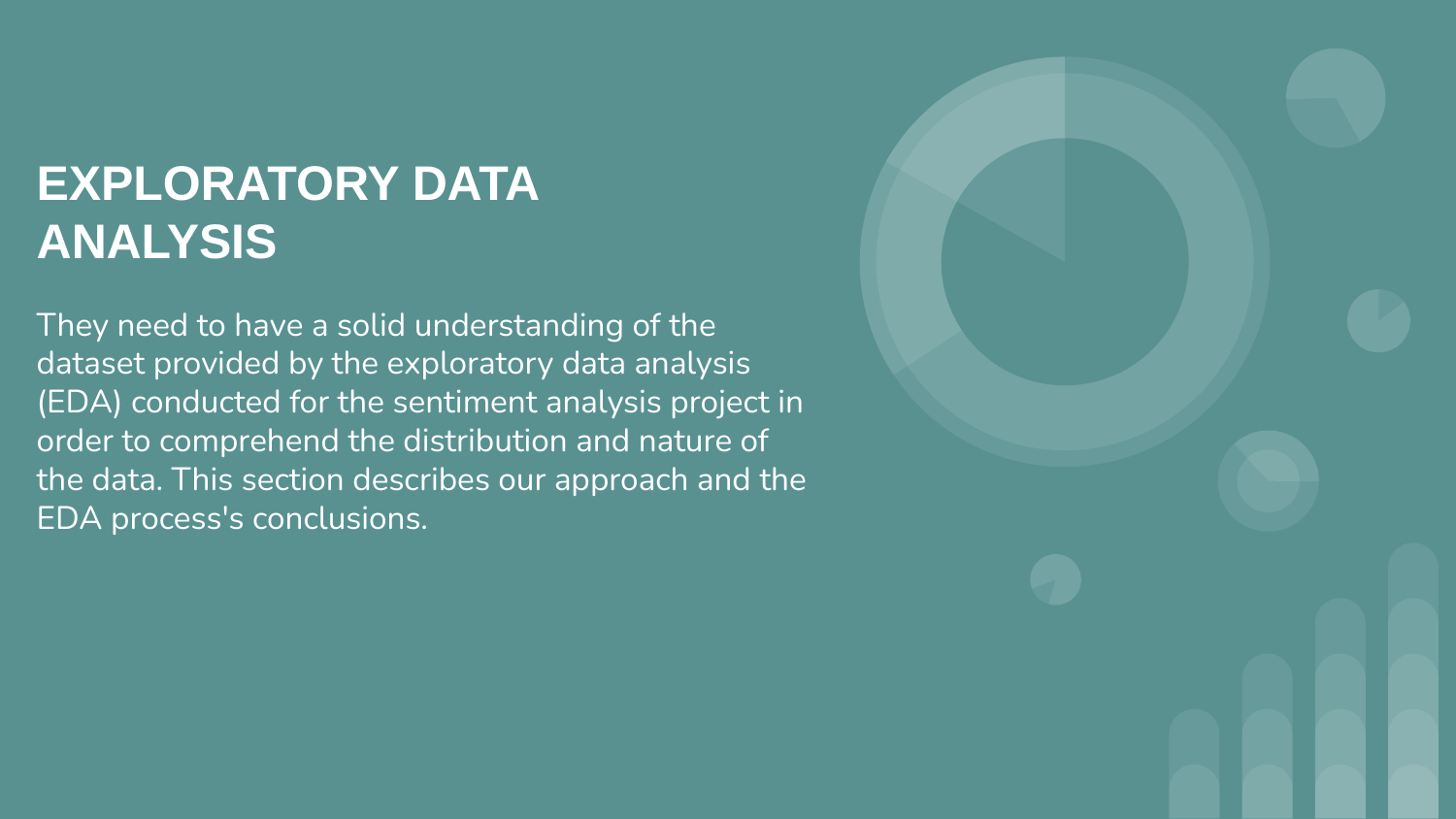

# EXPLORATORY DATA ANALYSIS

They need to have a solid understanding of the dataset provided by the exploratory data analysis (EDA) conducted for the sentiment analysis project in order to comprehend the distribution and nature of the data. This section describes our approach and the EDA process's conclusions.